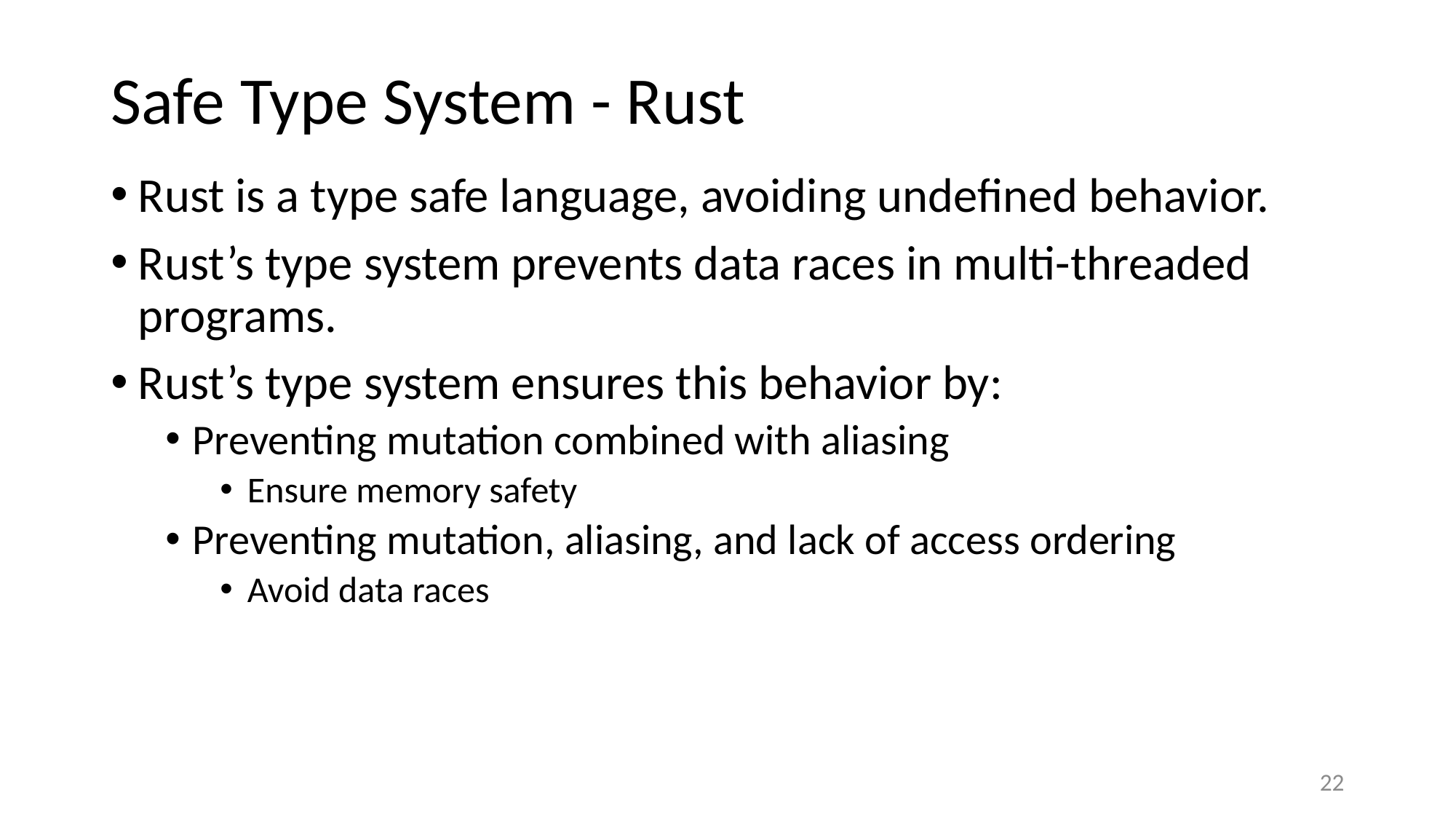

Safe Type System - Rust
Rust is a type safe language, avoiding undefined behavior.
Rust’s type system prevents data races in multi-threaded programs.
Rust’s type system ensures this behavior by:
Preventing mutation combined with aliasing
Ensure memory safety
Preventing mutation, aliasing, and lack of access ordering
Avoid data races
22